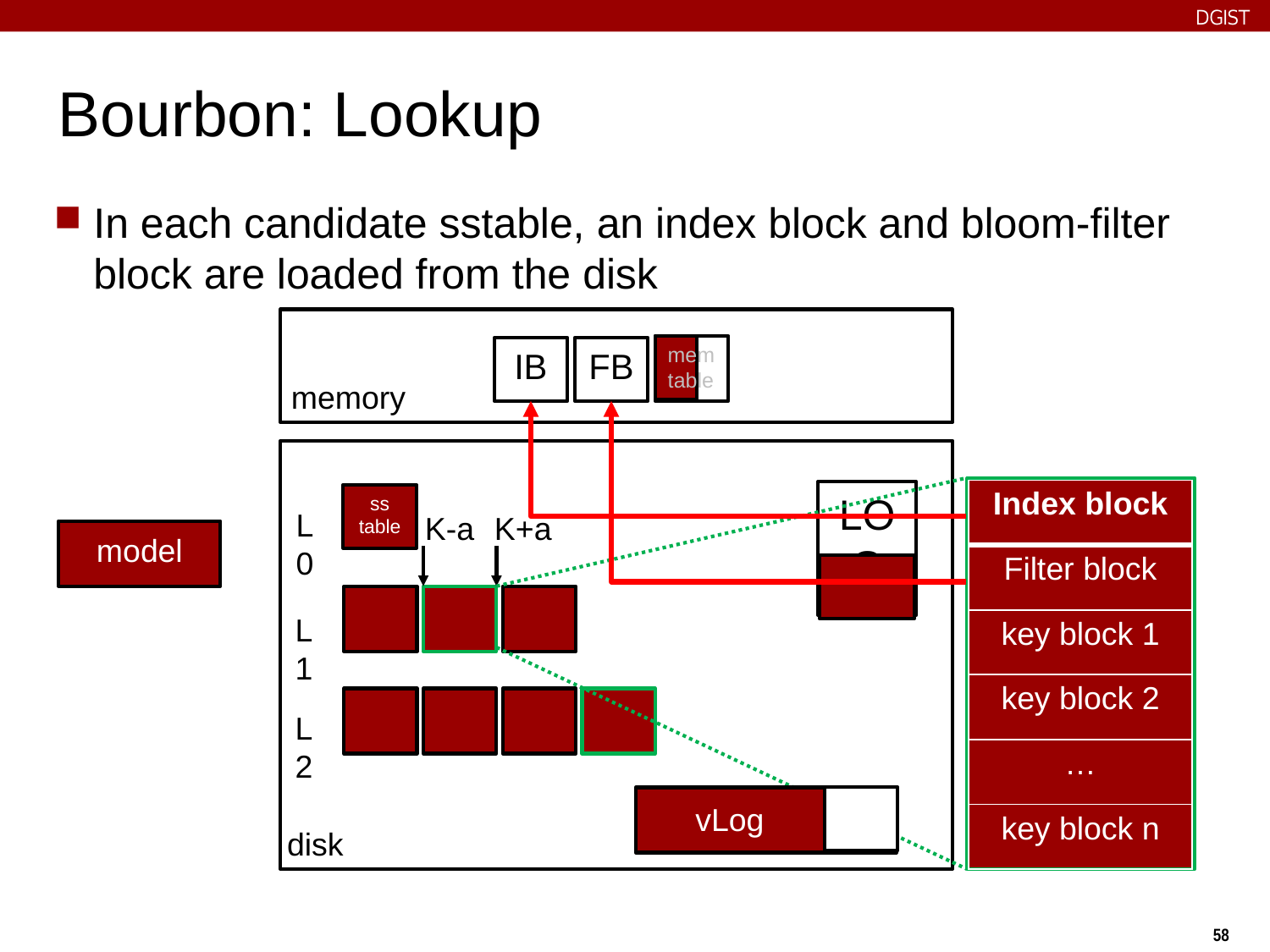

DGIST
# Bourbon: Lookup
In each candidate sstable, an index block and bloom-filter block are loaded from the disk

mem
table

IB

FB

memory

| Index block |
| --- |
| Filter block |
| key block 1 |
| key block 2 |
| … |
| key block n |
LOG
ss
table

L0
K-a
K+a

model

L1

L2

vLog
disk